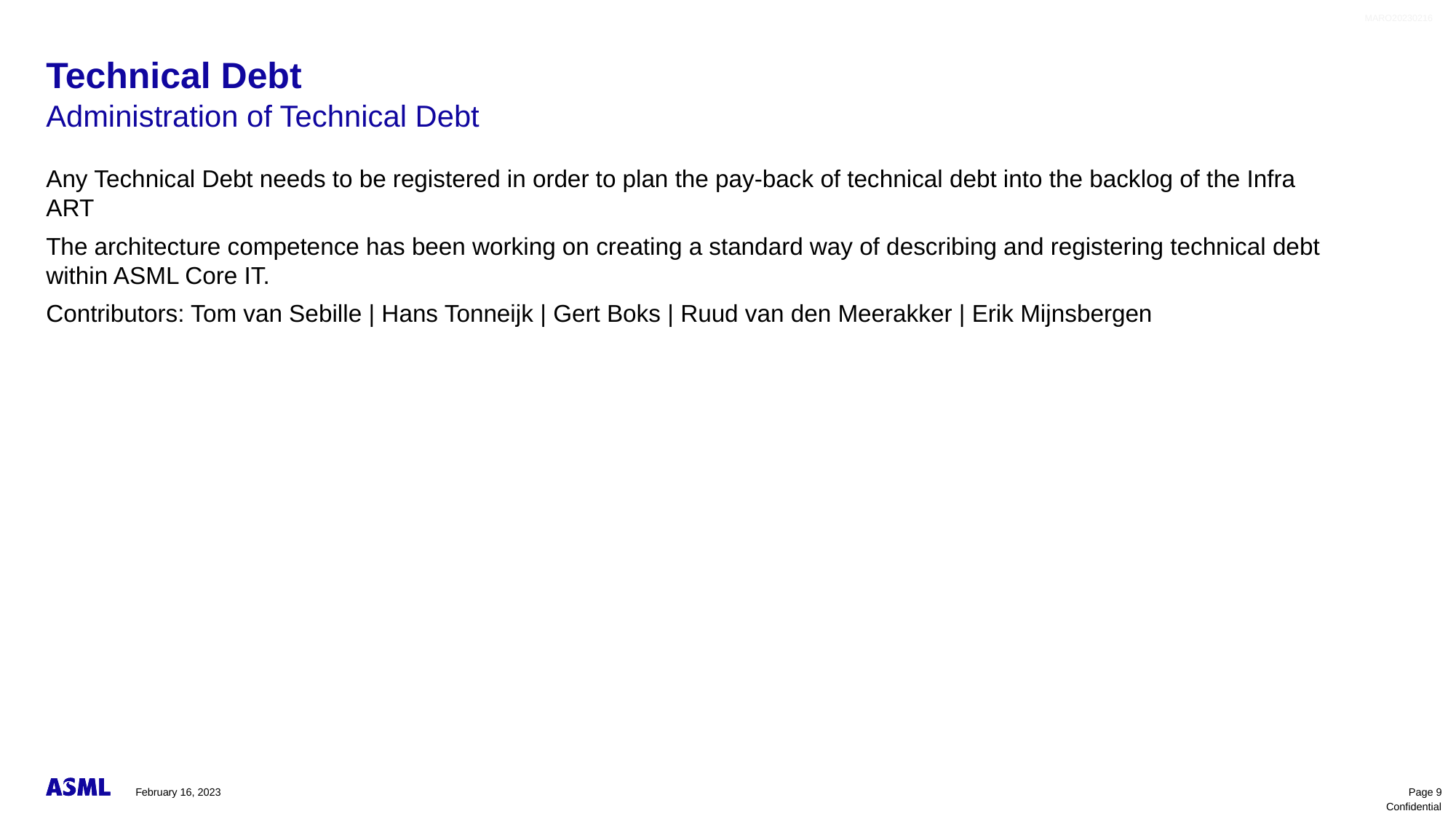

# Technical Debt
Administration of Technical Debt
Any Technical Debt needs to be registered in order to plan the pay-back of technical debt into the backlog of the Infra ART
The architecture competence has been working on creating a standard way of describing and registering technical debt within ASML Core IT.
Contributors: Tom van Sebille | Hans Tonneijk | Gert Boks | Ruud van den Meerakker | Erik Mijnsbergen

February 16, 2023
Page 9